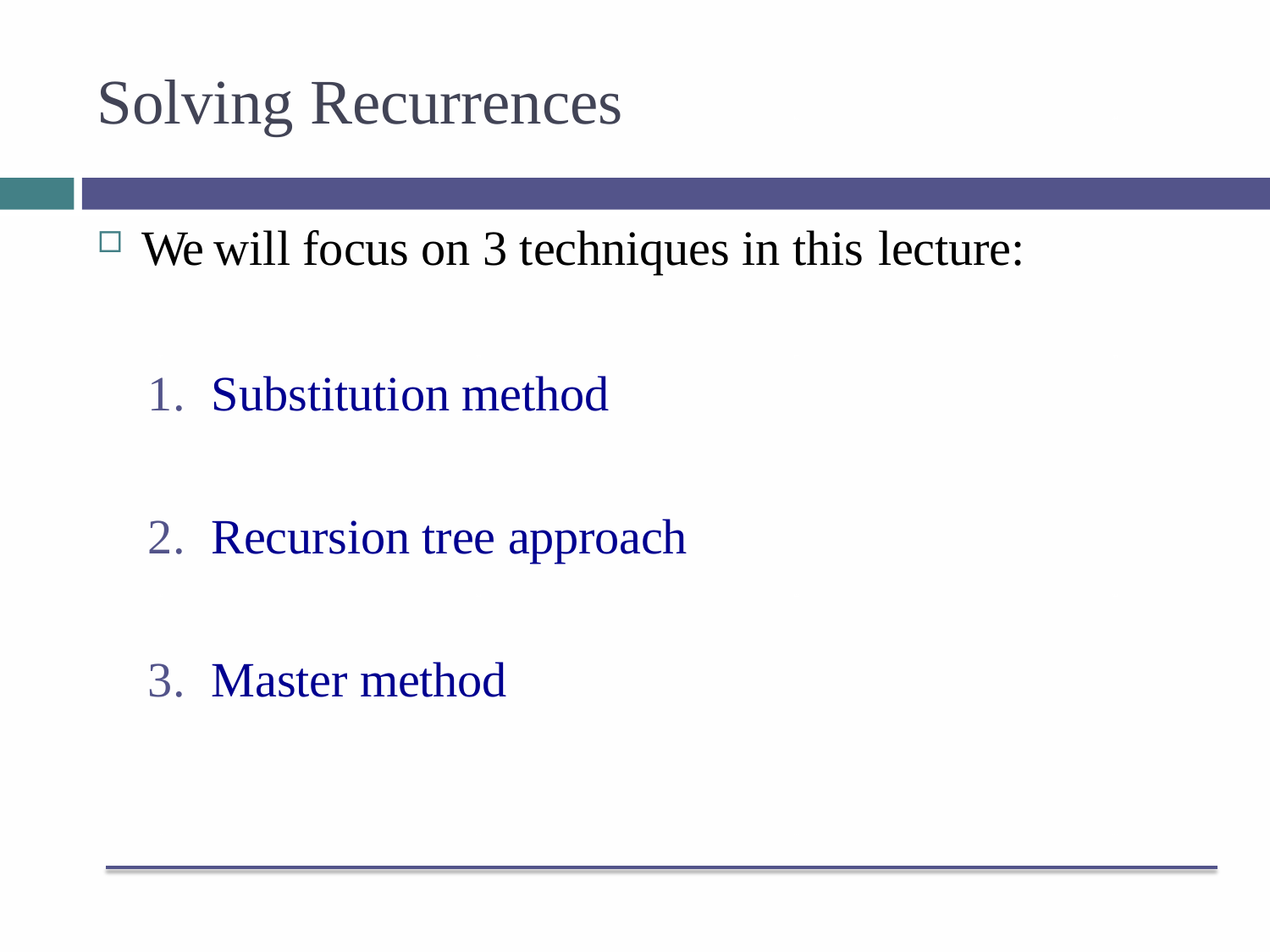

# Solving Recurrences
We will focus on 3 techniques in this lecture:

Substitution method

Recursion tree approach

Master method